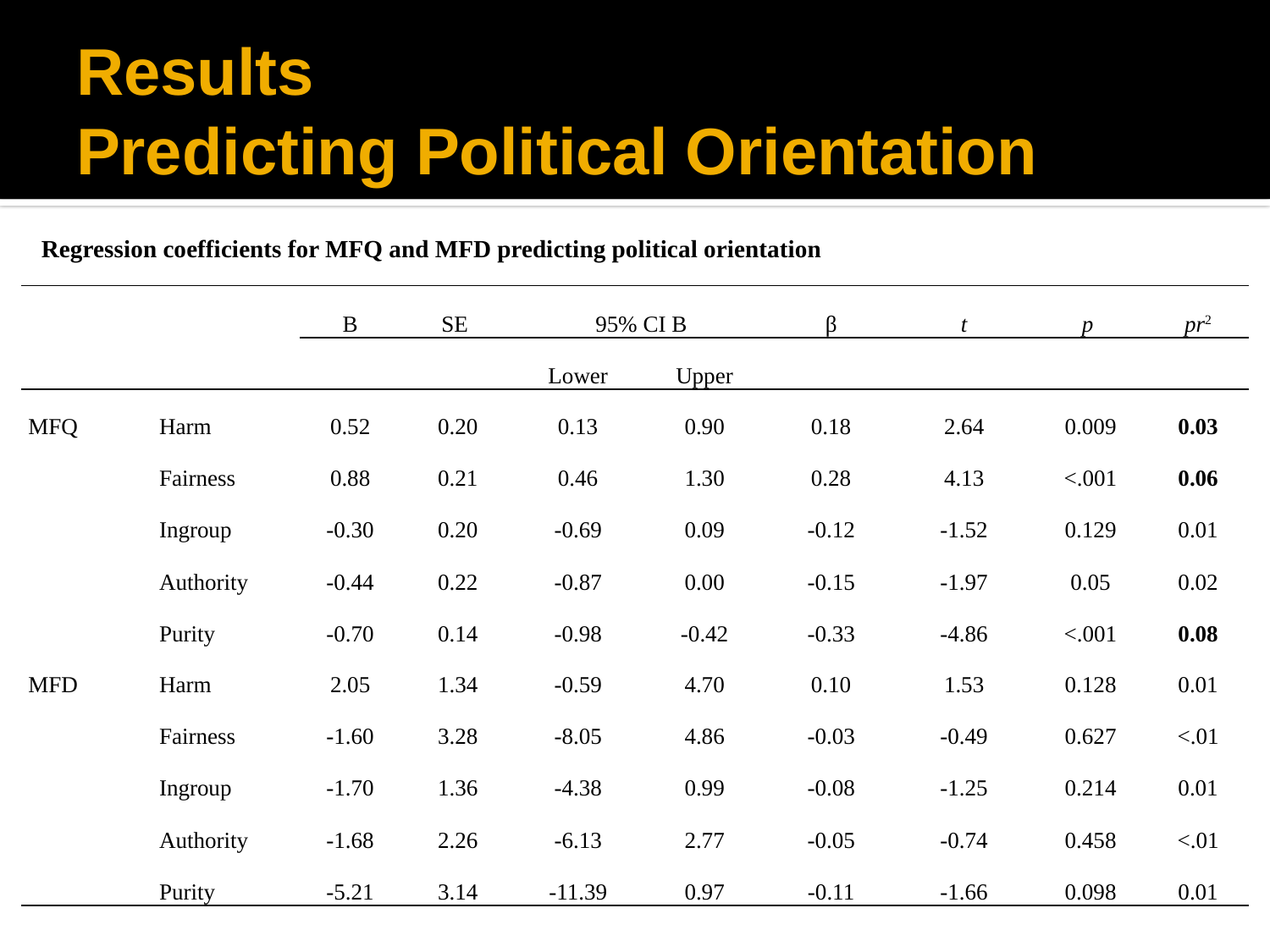

# Results Predicting Political Orientation
Regression coefficients for MFQ and MFD predicting political orientation
|  |  | B | SE | 95% CI B |  | β | t | p | pr2 |
| --- | --- | --- | --- | --- | --- | --- | --- | --- | --- |
|  |  |  |  | Lower | Upper |  |  |  |  |
| MFQ | Harm | 0.52 | 0.20 | 0.13 | 0.90 | 0.18 | 2.64 | 0.009 | 0.03 |
|  | Fairness | 0.88 | 0.21 | 0.46 | 1.30 | 0.28 | 4.13 | <.001 | 0.06 |
|  | Ingroup | -0.30 | 0.20 | -0.69 | 0.09 | -0.12 | -1.52 | 0.129 | 0.01 |
|  | Authority | -0.44 | 0.22 | -0.87 | 0.00 | -0.15 | -1.97 | 0.05 | 0.02 |
|  | Purity | -0.70 | 0.14 | -0.98 | -0.42 | -0.33 | -4.86 | <.001 | 0.08 |
| MFD | Harm | 2.05 | 1.34 | -0.59 | 4.70 | 0.10 | 1.53 | 0.128 | 0.01 |
|  | Fairness | -1.60 | 3.28 | -8.05 | 4.86 | -0.03 | -0.49 | 0.627 | <.01 |
|  | Ingroup | -1.70 | 1.36 | -4.38 | 0.99 | -0.08 | -1.25 | 0.214 | 0.01 |
|  | Authority | -1.68 | 2.26 | -6.13 | 2.77 | -0.05 | -0.74 | 0.458 | <.01 |
|  | Purity | -5.21 | 3.14 | -11.39 | 0.97 | -0.11 | -1.66 | 0.098 | 0.01 |